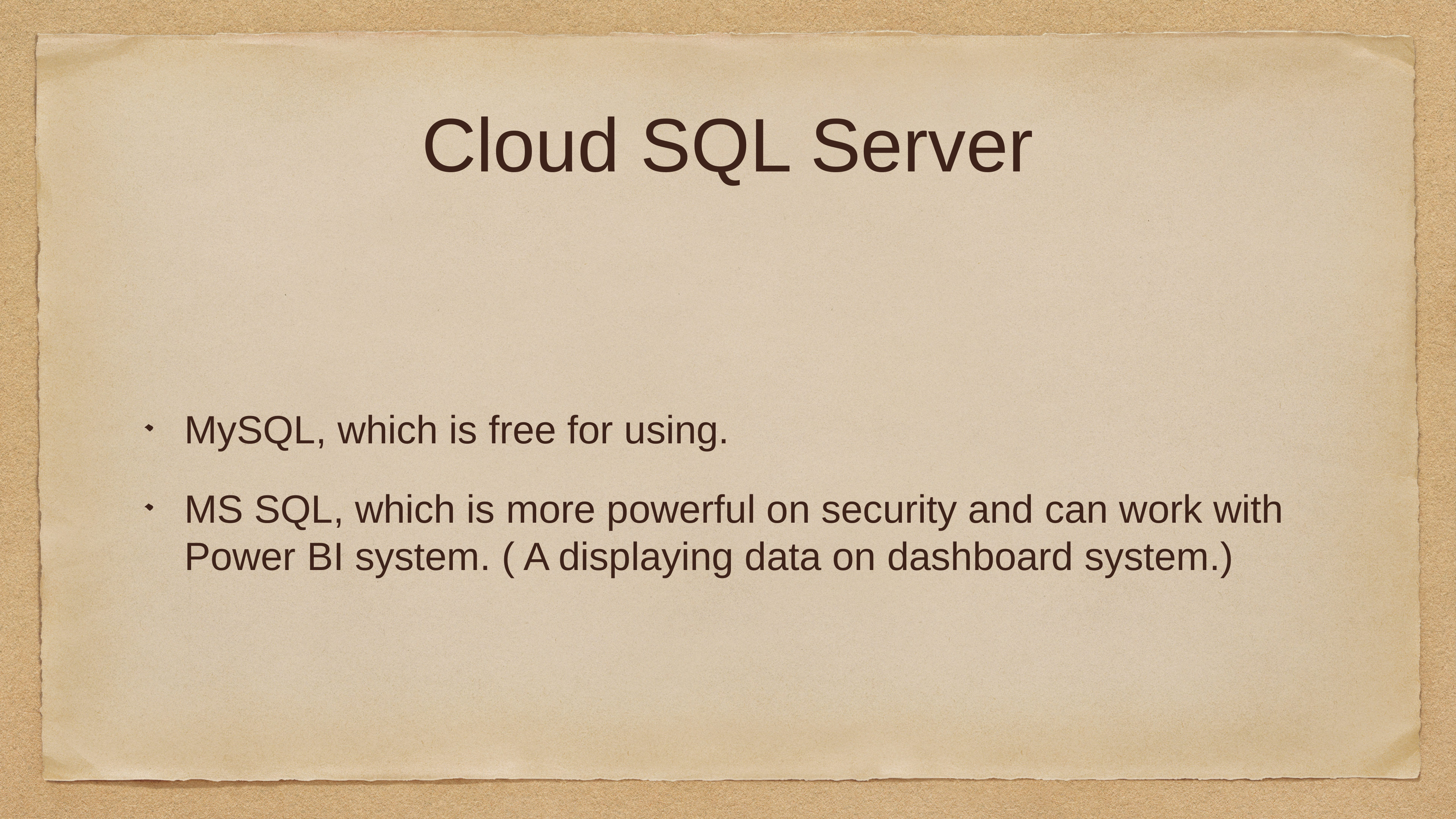

# Cloud SQL Server
MySQL, which is free for using.
MS SQL, which is more powerful on security and can work with Power BI system. ( A displaying data on dashboard system.)